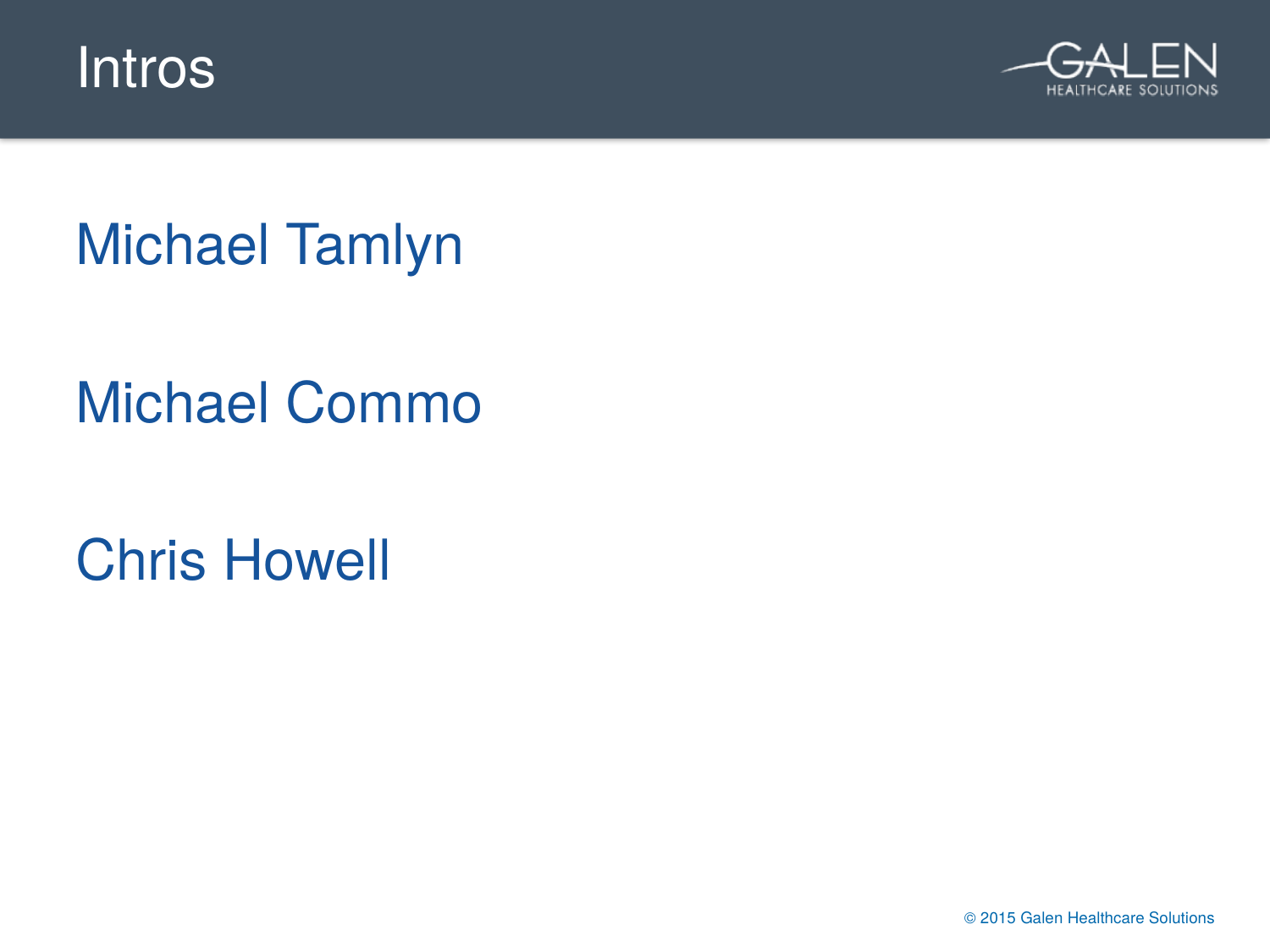

# Intros
Michael Tamlyn

Michael Commo

Chris Howell